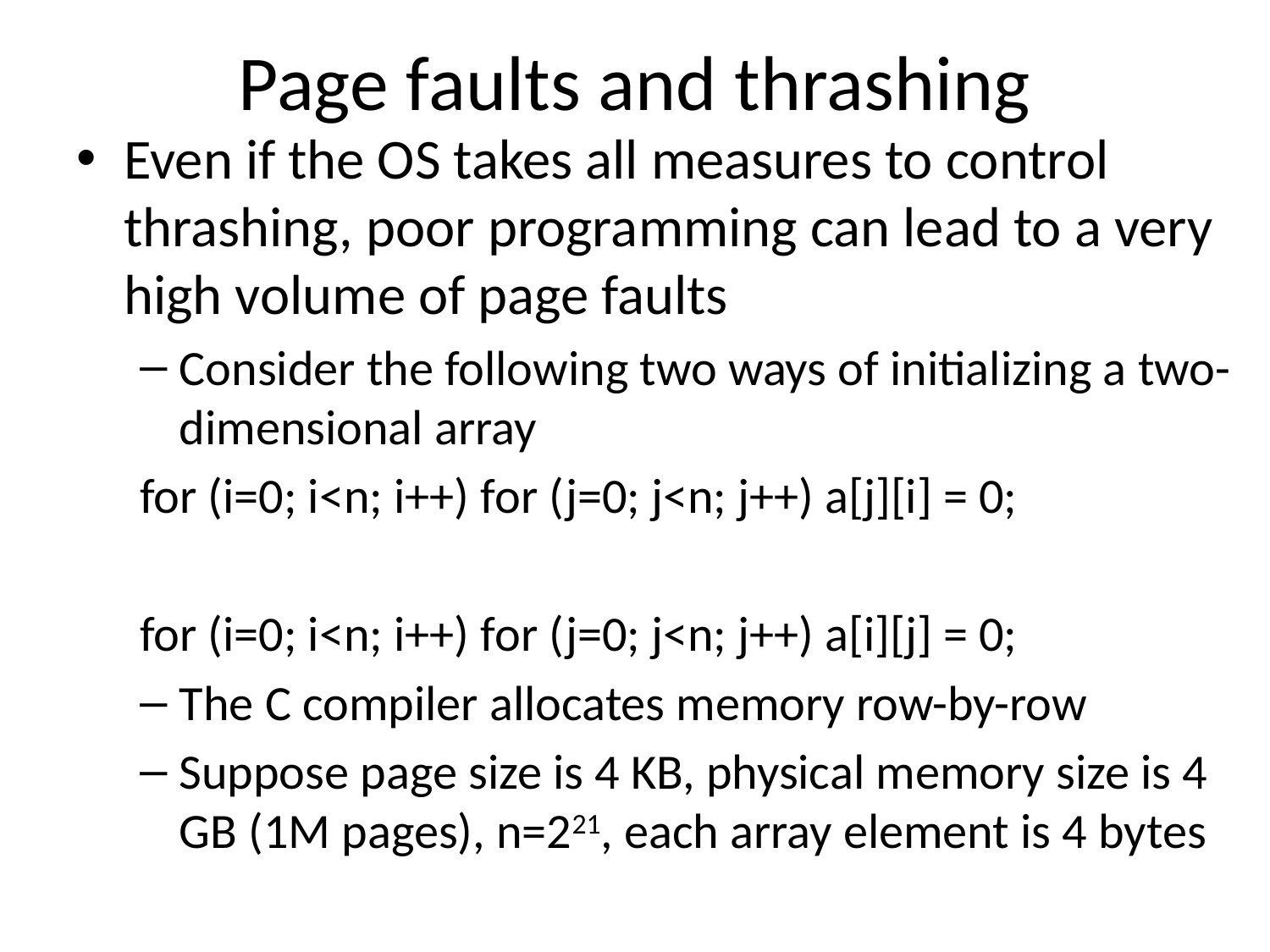

# Page faults and thrashing
Even if the OS takes all measures to control thrashing, poor programming can lead to a very high volume of page faults
Consider the following two ways of initializing a two-dimensional array
for (i=0; i<n; i++) for (j=0; j<n; j++) a[j][i] = 0;

for (i=0; i<n; i++) for (j=0; j<n; j++) a[i][j] = 0;
The C compiler allocates memory row-by-row
Suppose page size is 4 KB, physical memory size is 4 GB (1M pages), n=221, each array element is 4 bytes